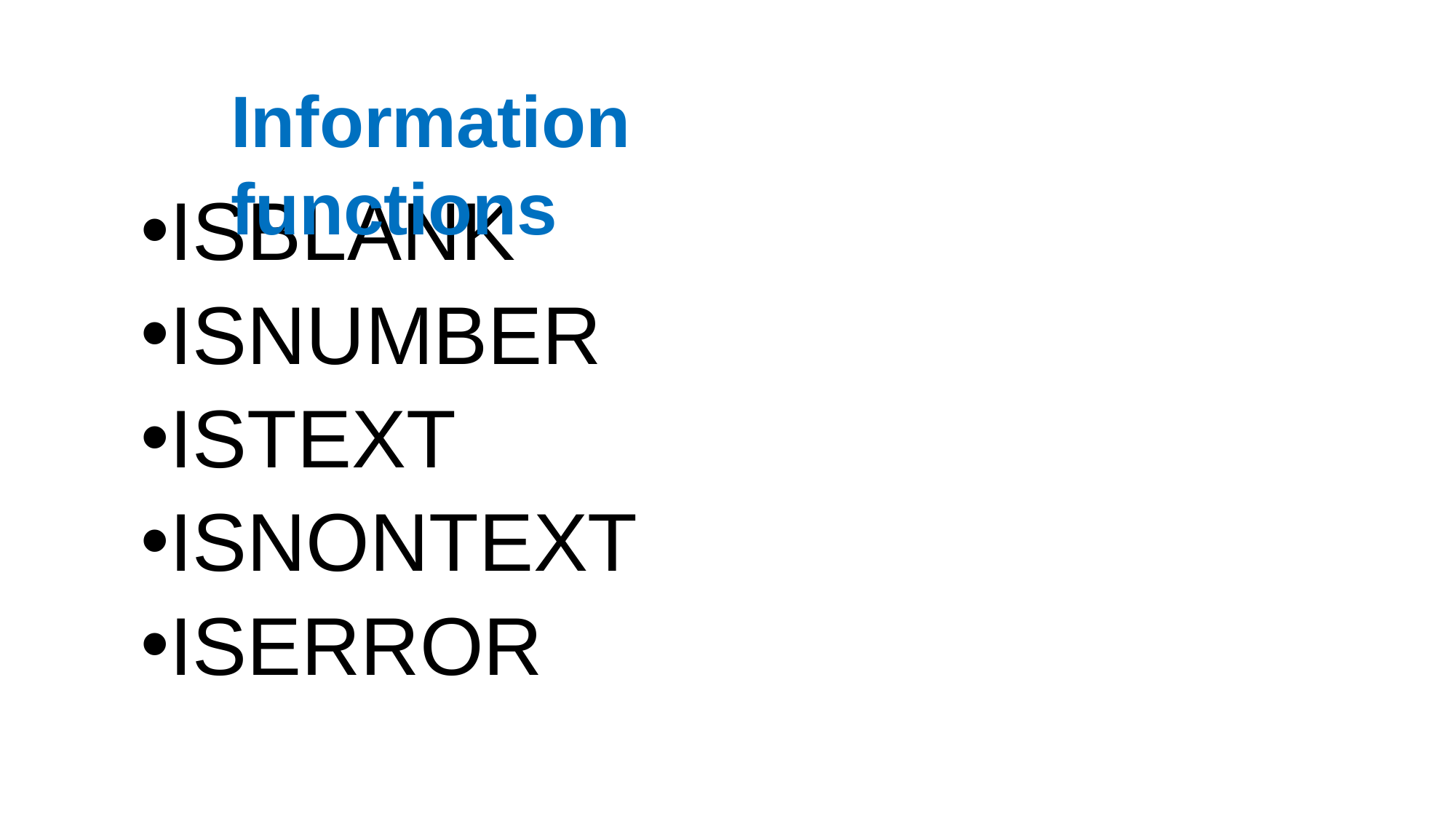

Information functions
ISBLANK
ISNUMBER
ISTEXT
ISNONTEXT
ISERROR